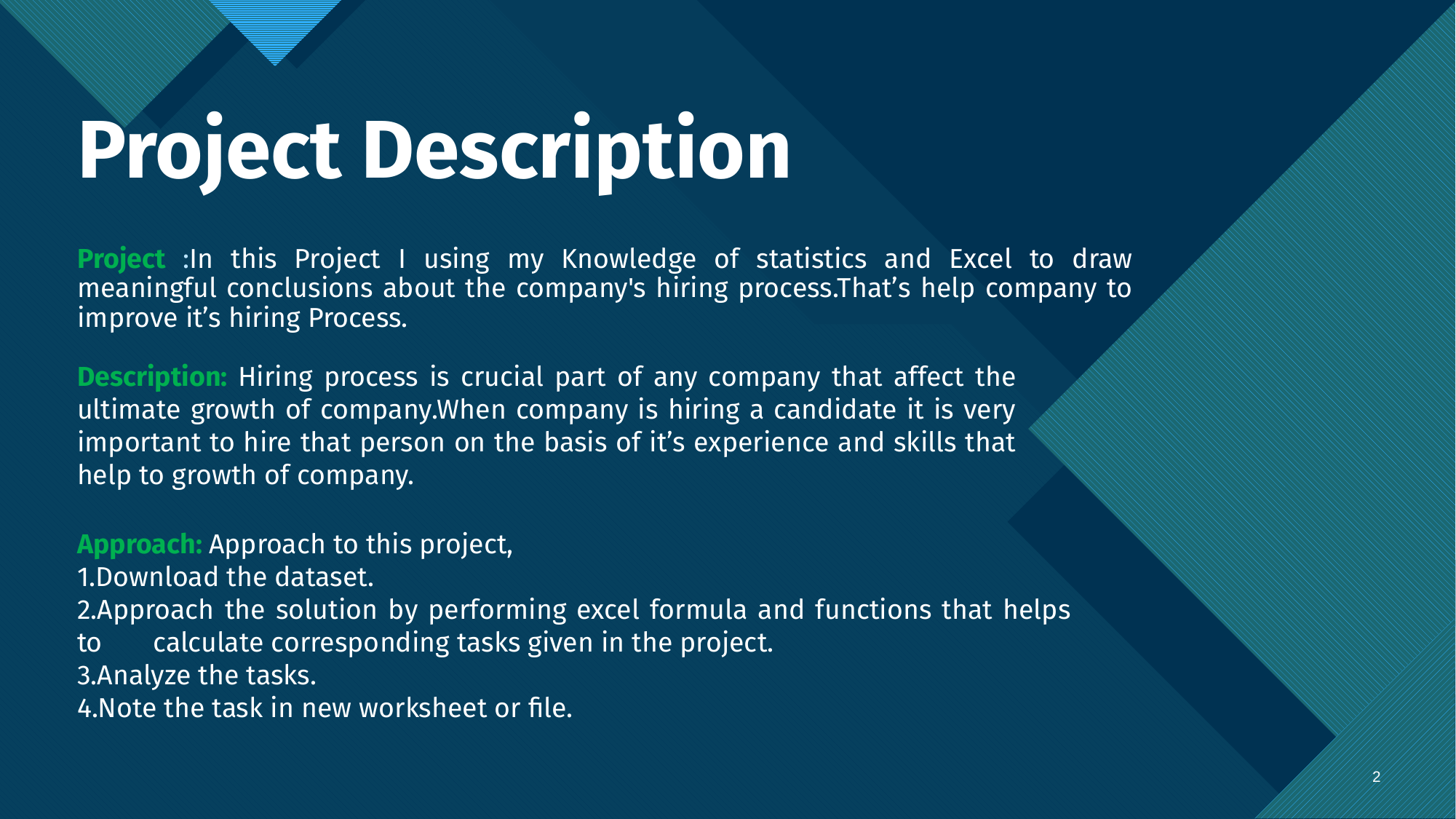

# Project Description
Project :In this Project I using my Knowledge of statistics and Excel to draw meaningful conclusions about the company's hiring process.That’s help company to improve it’s hiring Process.

Description: Hiring process is crucial part of any company that affect the ultimate growth of company.When company is hiring a candidate it is very important to hire that person on the basis of it’s experience and skills that help to growth of company.
Approach: Approach to this project,
1.Download the dataset.
2.Approach the solution by performing excel formula and functions that helps to       calculate corresponding tasks given in the project.
3.Analyze the tasks.
4.Note the task in new worksheet or file.
2